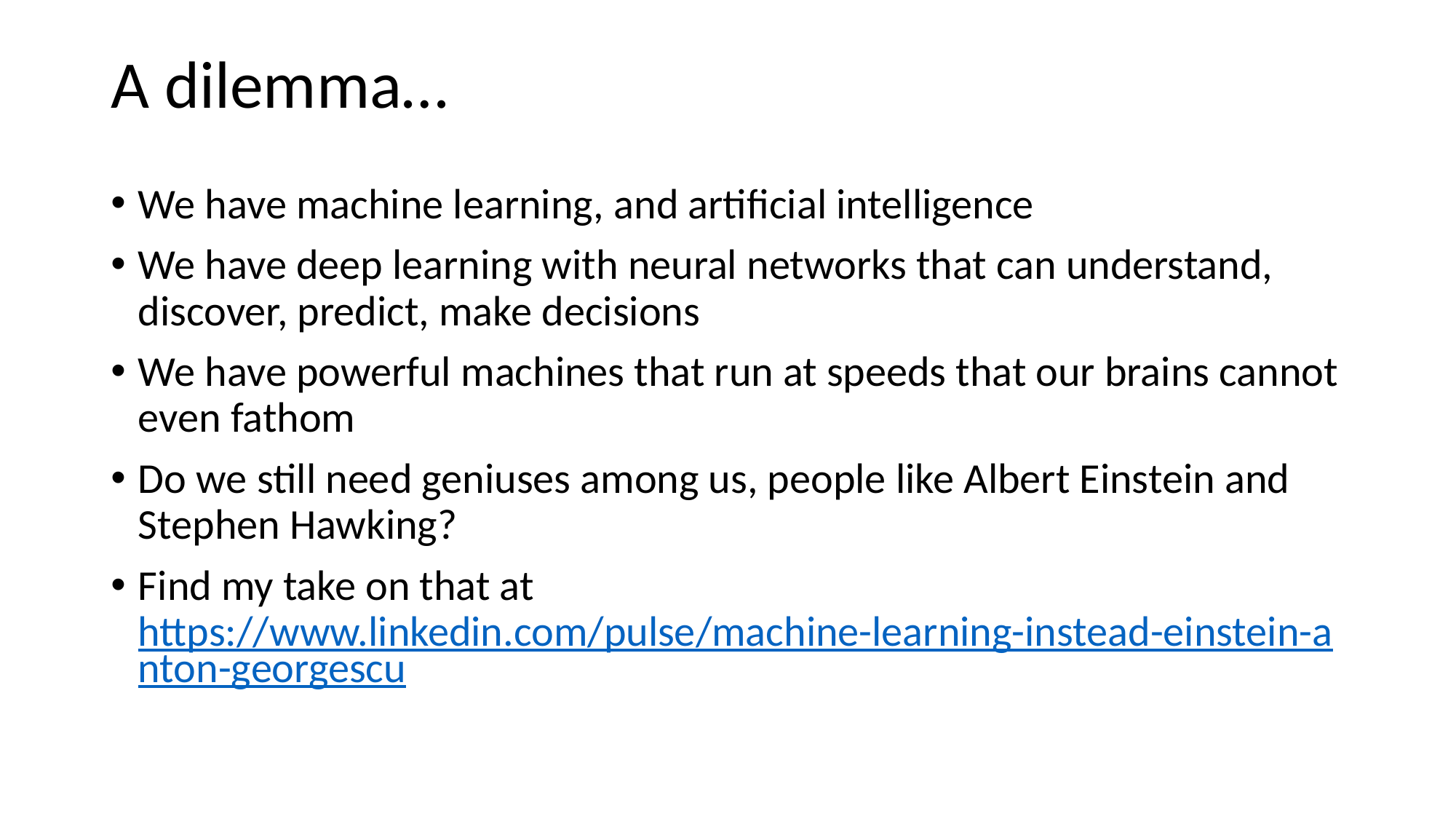

# A dilemma…
We have machine learning, and artificial intelligence
We have deep learning with neural networks that can understand, discover, predict, make decisions
We have powerful machines that run at speeds that our brains cannot even fathom
Do we still need geniuses among us, people like Albert Einstein and Stephen Hawking?
Find my take on that at https://www.linkedin.com/pulse/machine-learning-instead-einstein-anton-georgescu